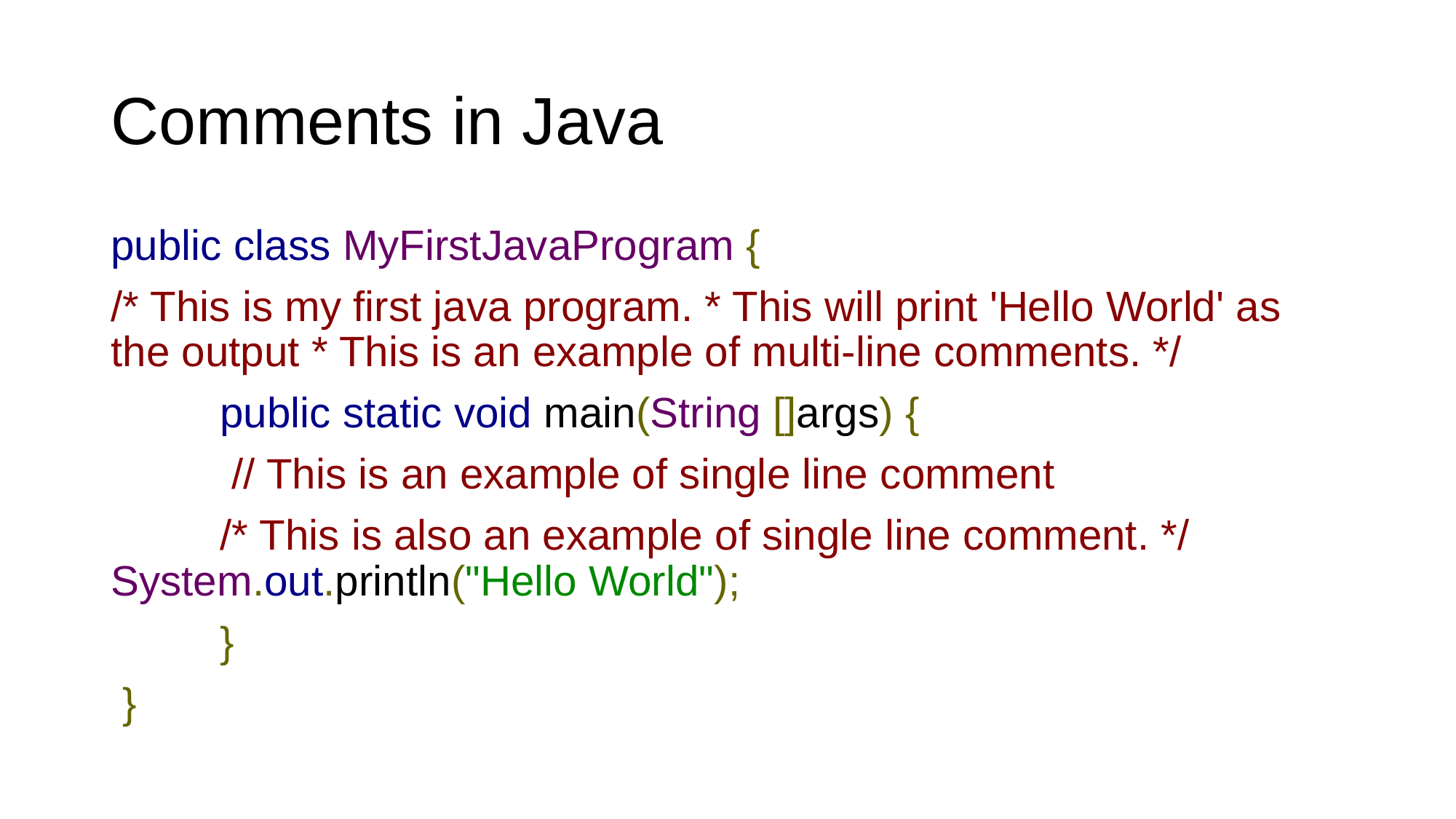

# Comments in Java
public class MyFirstJavaProgram {
/* This is my first java program. * This will print 'Hello World' as the output * This is an example of multi-line comments. */
	public static void main(String []args) {
	 // This is an example of single line comment
	/* This is also an example of single line comment. */ 	System.out.println("Hello World");
 	}
 }